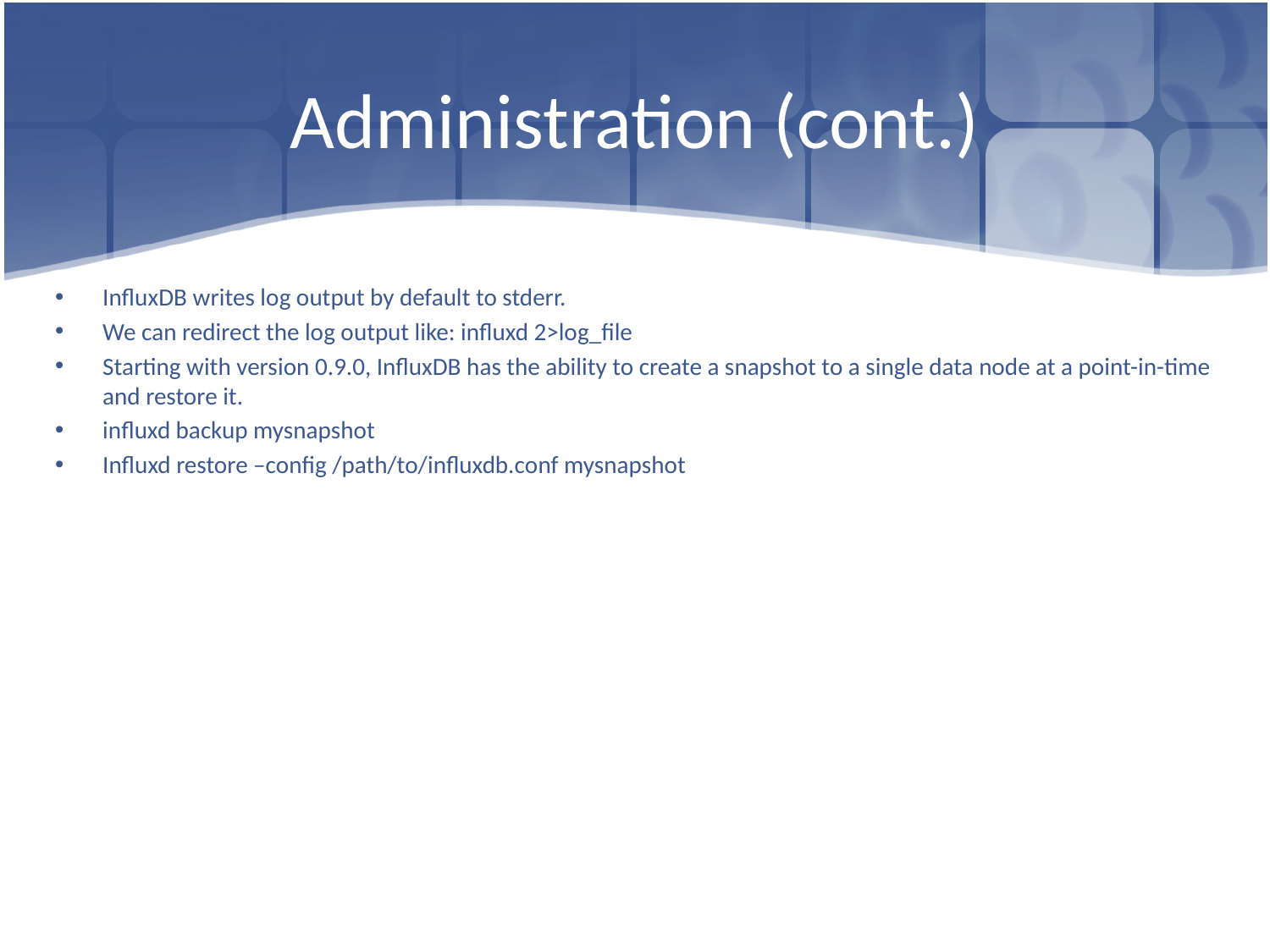

# Administration (cont.)
InfluxDB writes log output by default to stderr.
We can redirect the log output like: influxd 2>log_file
Starting with version 0.9.0, InfluxDB has the ability to create a snapshot to a single data node at a point-in-time and restore it.
influxd backup mysnapshot
Influxd restore –config /path/to/influxdb.conf mysnapshot